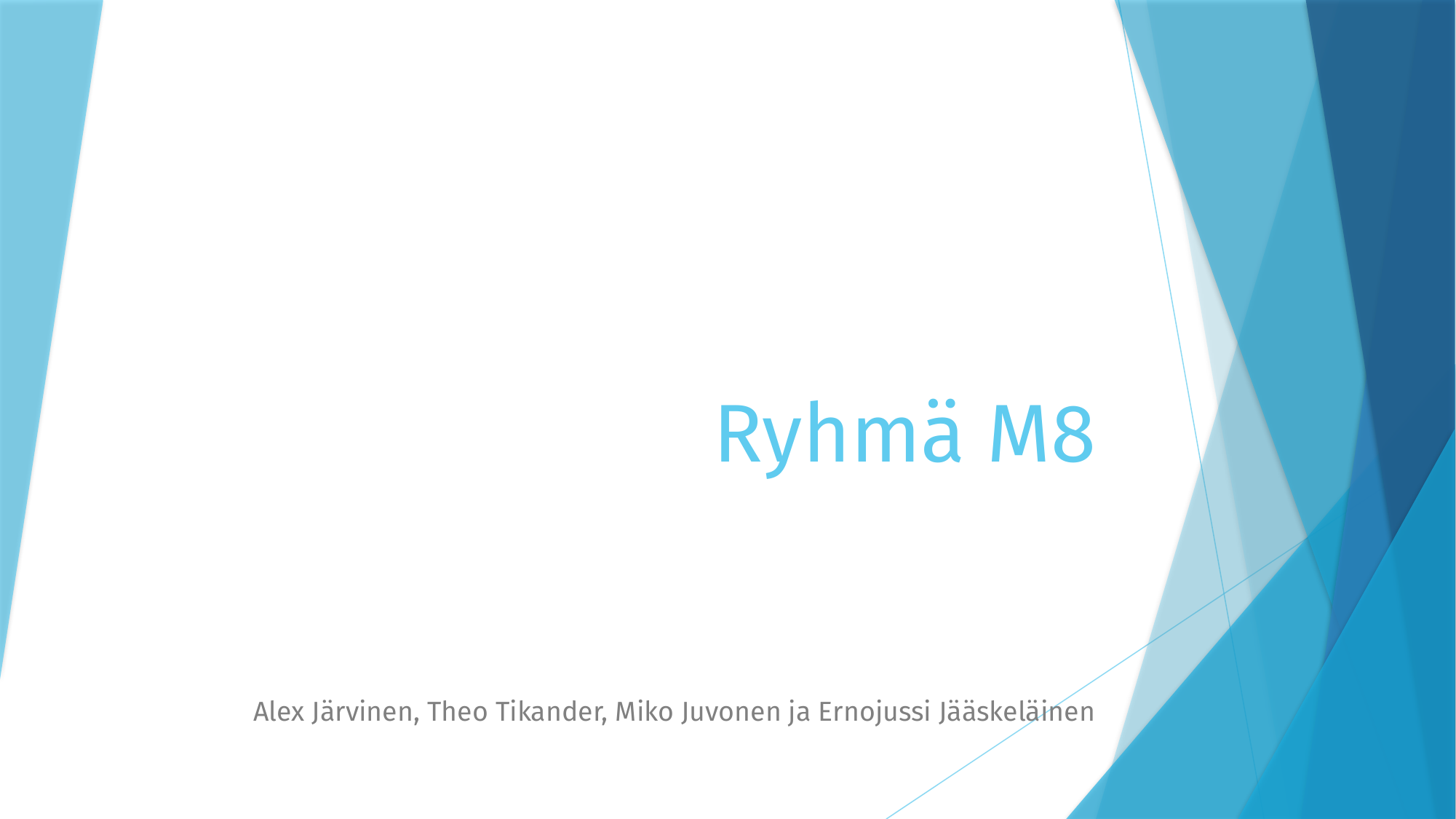

# Ryhmä M8
Alex Järvinen, Theo Tikander, Miko Juvonen ja Ernojussi Jääskeläinen